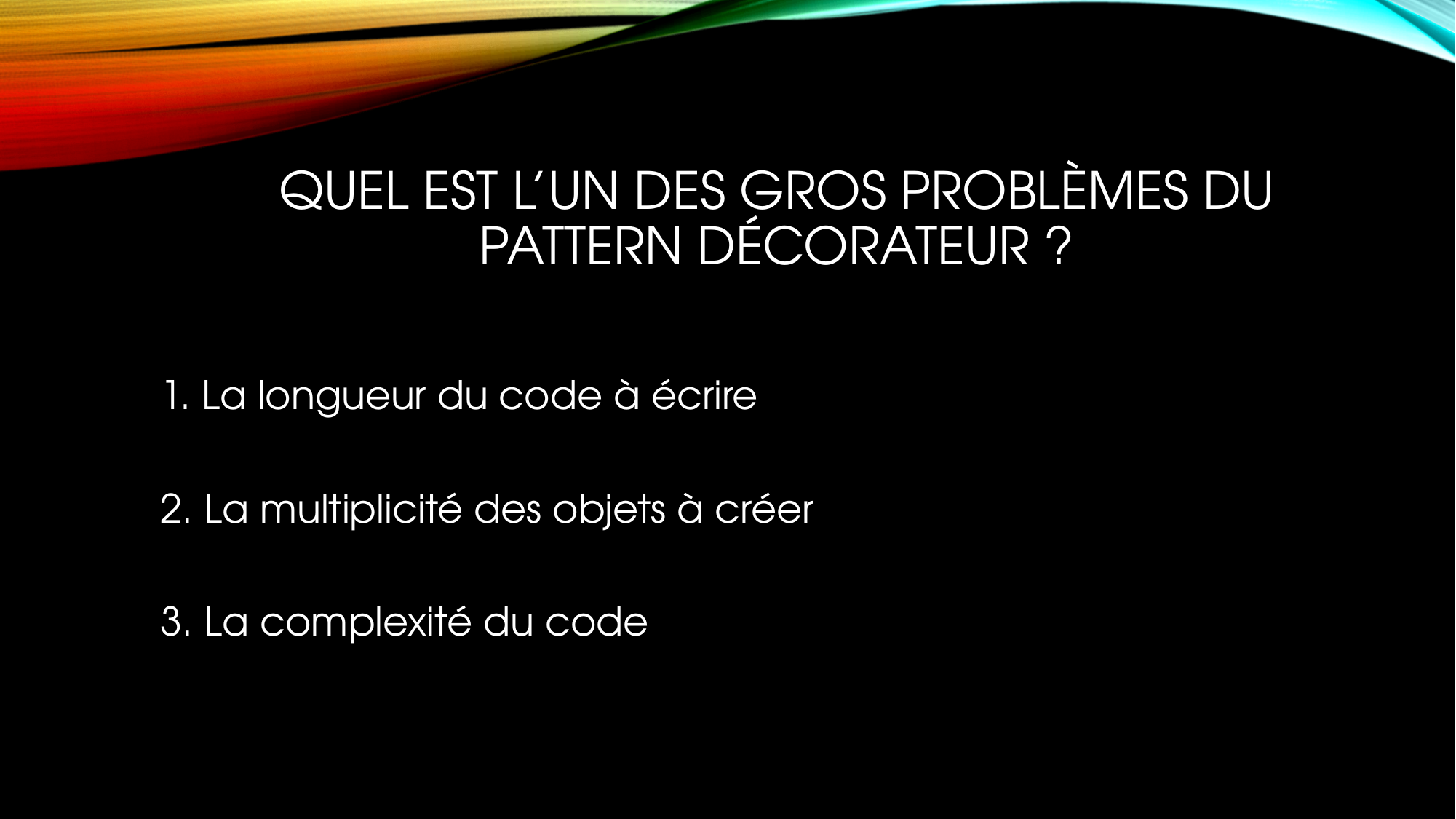

# Quel est l’un des gros problèmes du pattern décorateur ?
1. La longueur du code à écrire

2. La multiplicité des objets à créer

3. La complexité du code